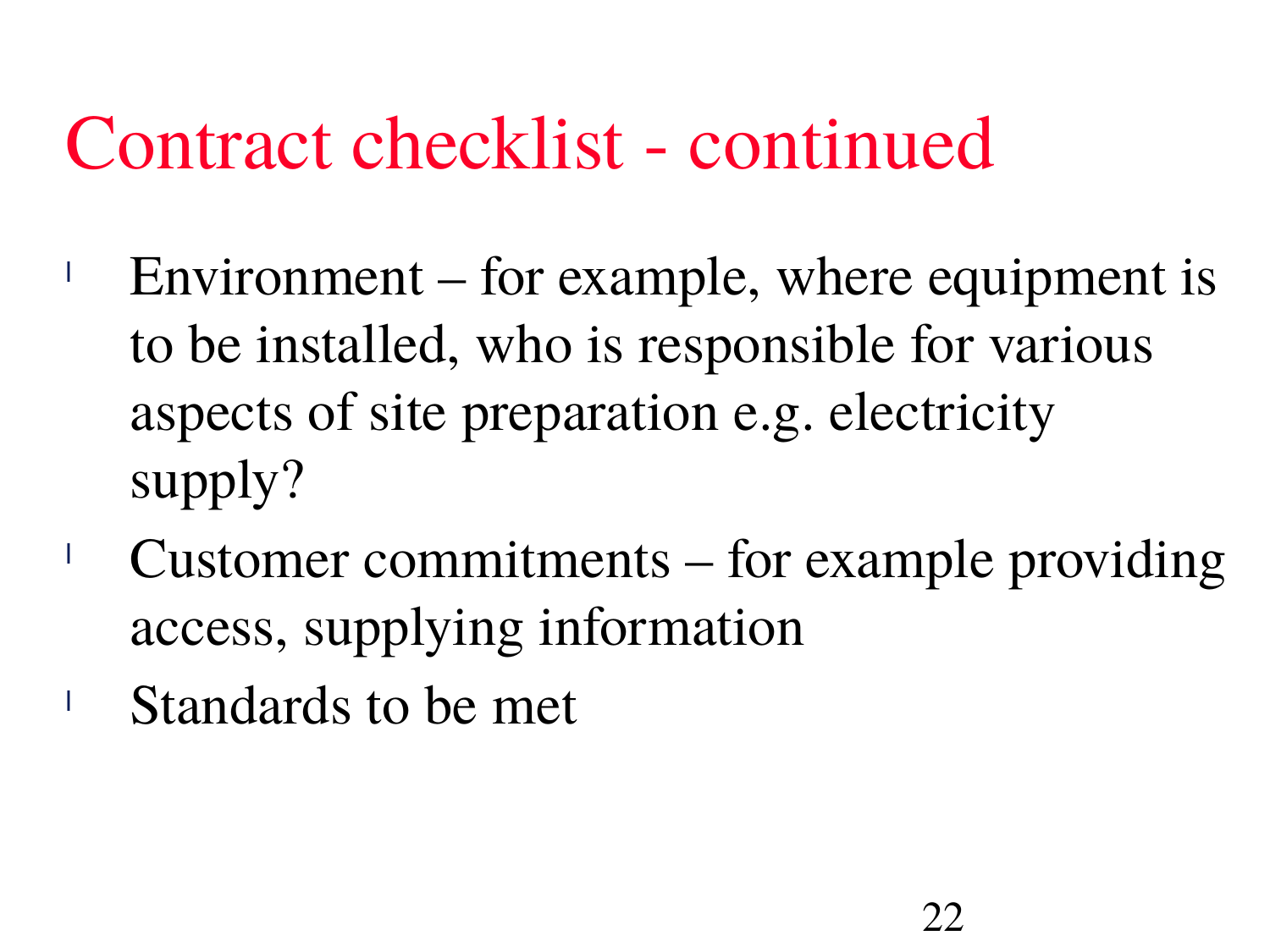

# Contract checklist - continued
Environment – for example, where equipment is to be installed, who is responsible for various aspects of site preparation e.g. electricity supply?
Customer commitments – for example providing access, supplying information
Standards to be met
22